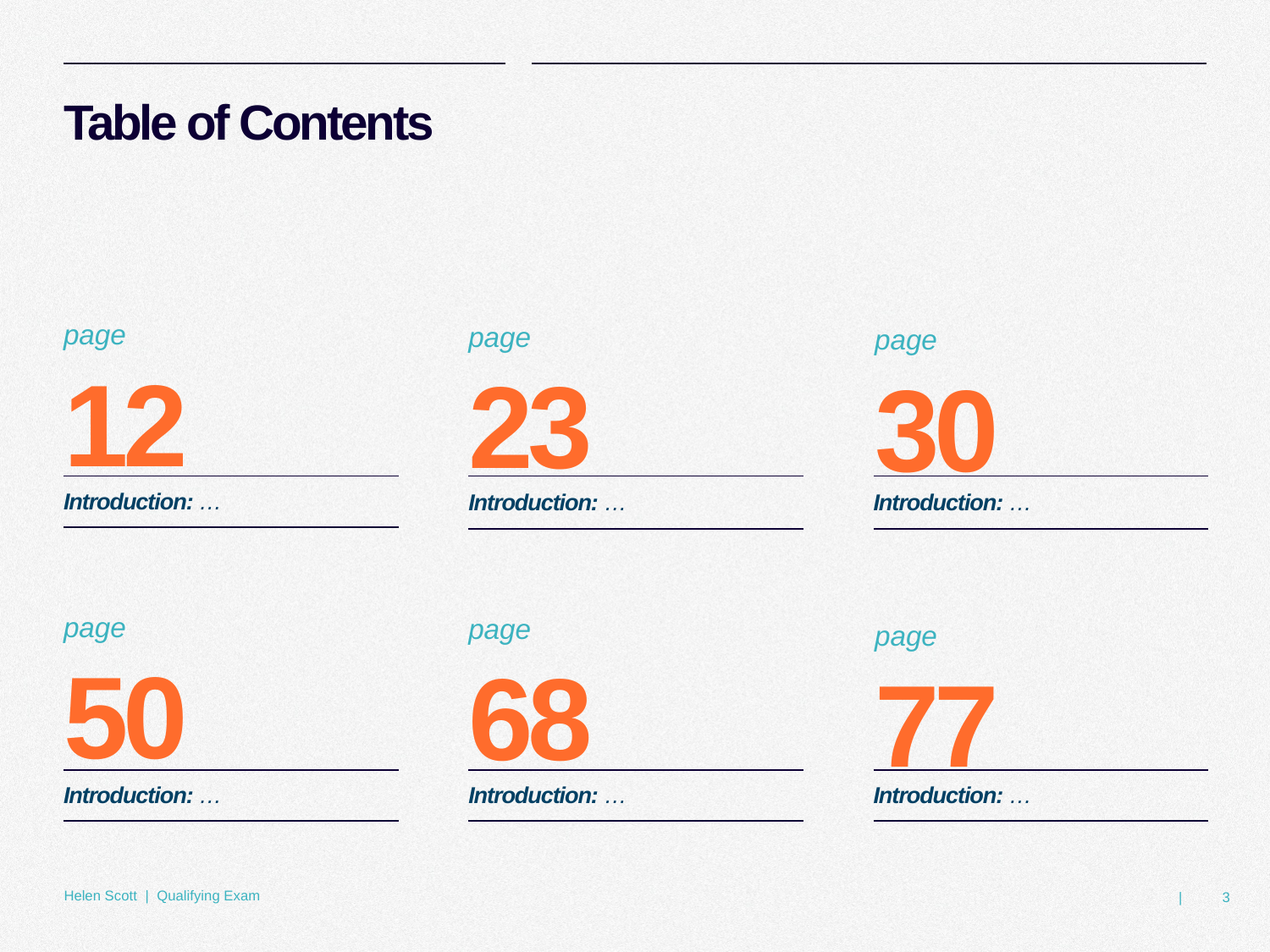

# Table of Contents

page
page
page
12
23
30
| Introduction: … |
| --- |
| Introduction: … |
| --- |
| Introduction: … |
| --- |
page
page
page
50
68
77
| Introduction: … |
| --- |
| Introduction: … |
| --- |
| Introduction: … |
| --- |